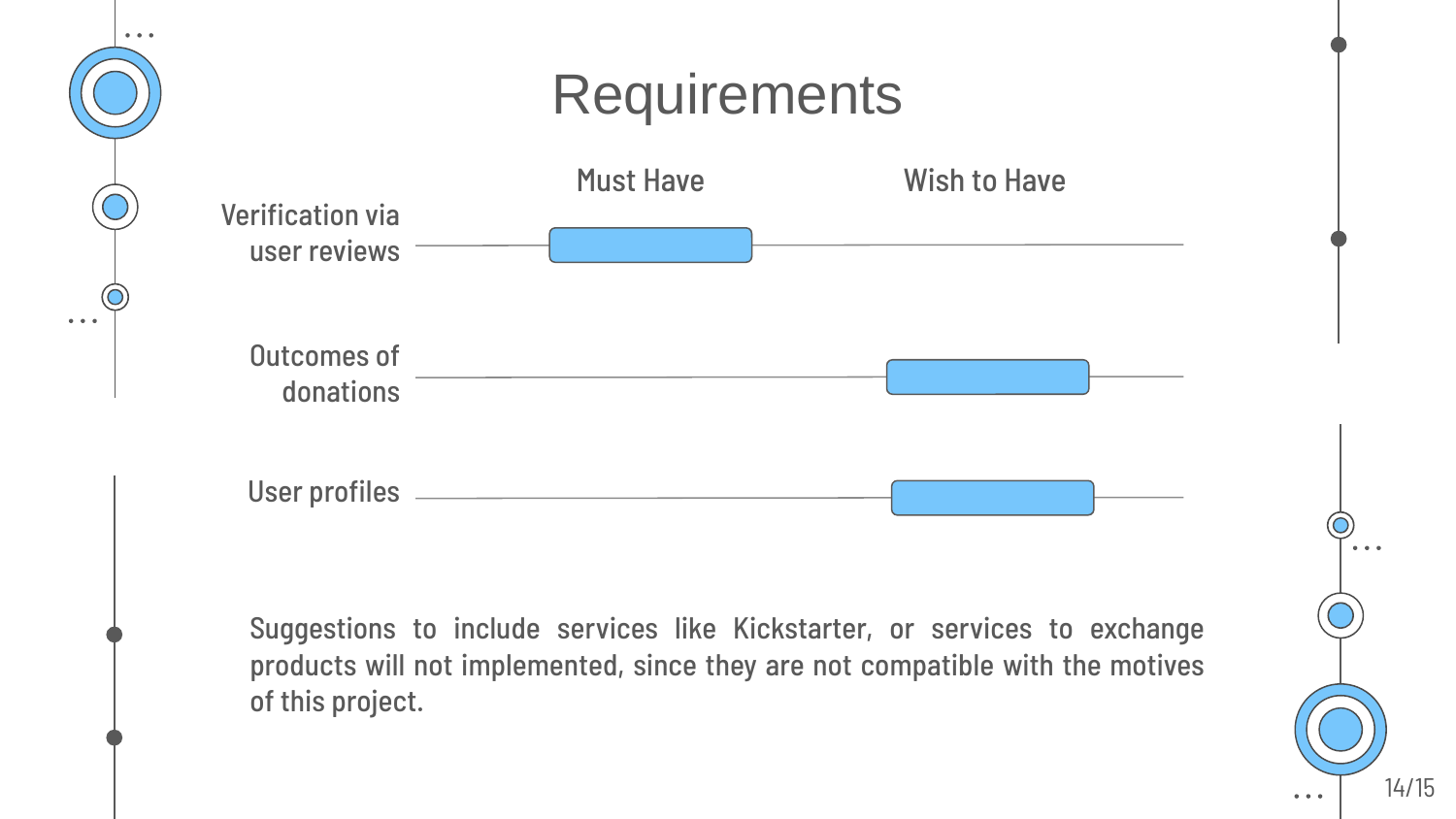

# Requirements
Must Have
Wish to Have
Verification via user reviews

Outcomes of donations

User profiles

Suggestions to include services like Kickstarter, or services to exchange products will not implemented, since they are not compatible with the motives of this project.
14/15